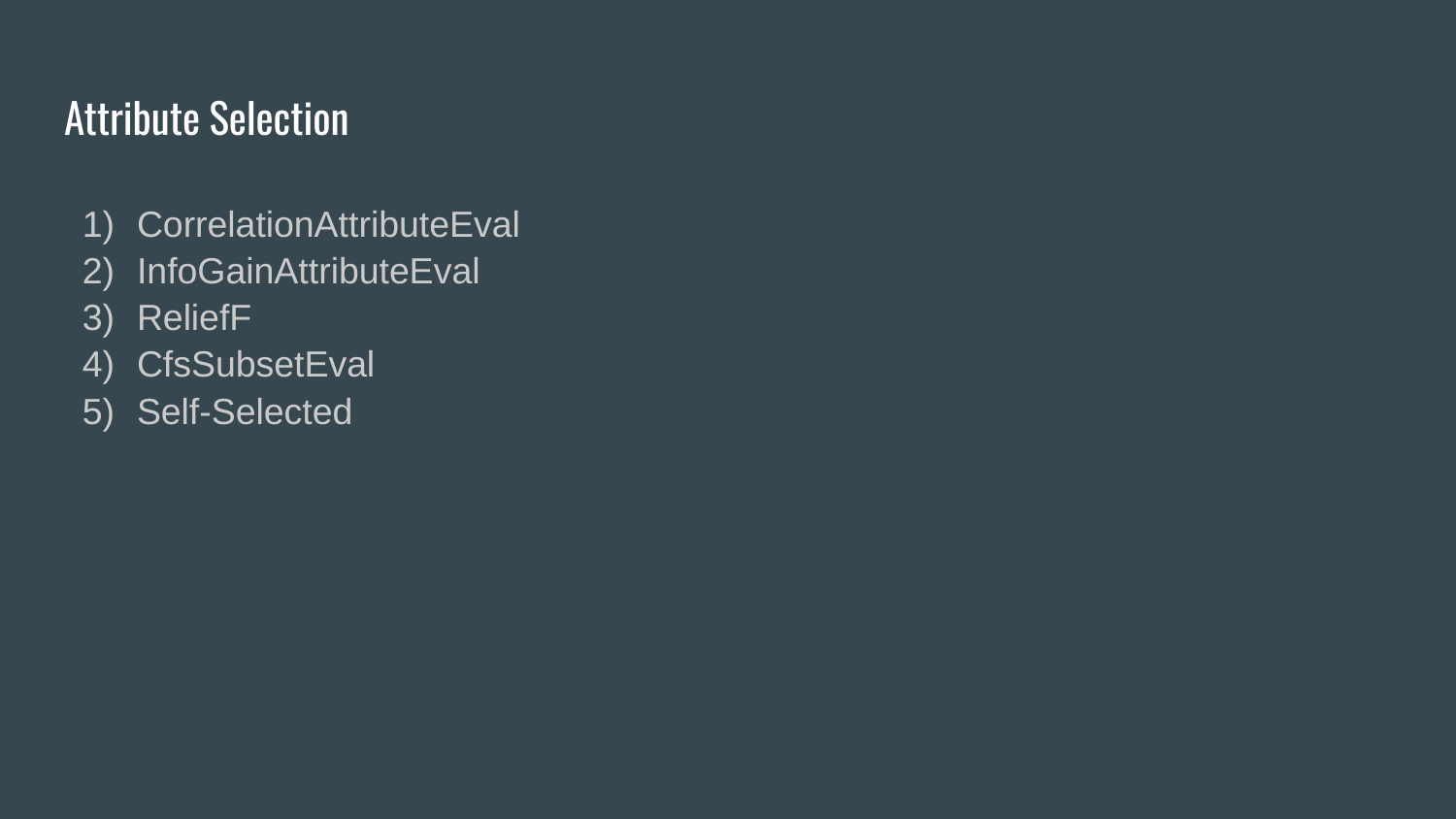

# Attribute Selection
CorrelationAttributeEval
InfoGainAttributeEval
ReliefF
CfsSubsetEval
Self-Selected